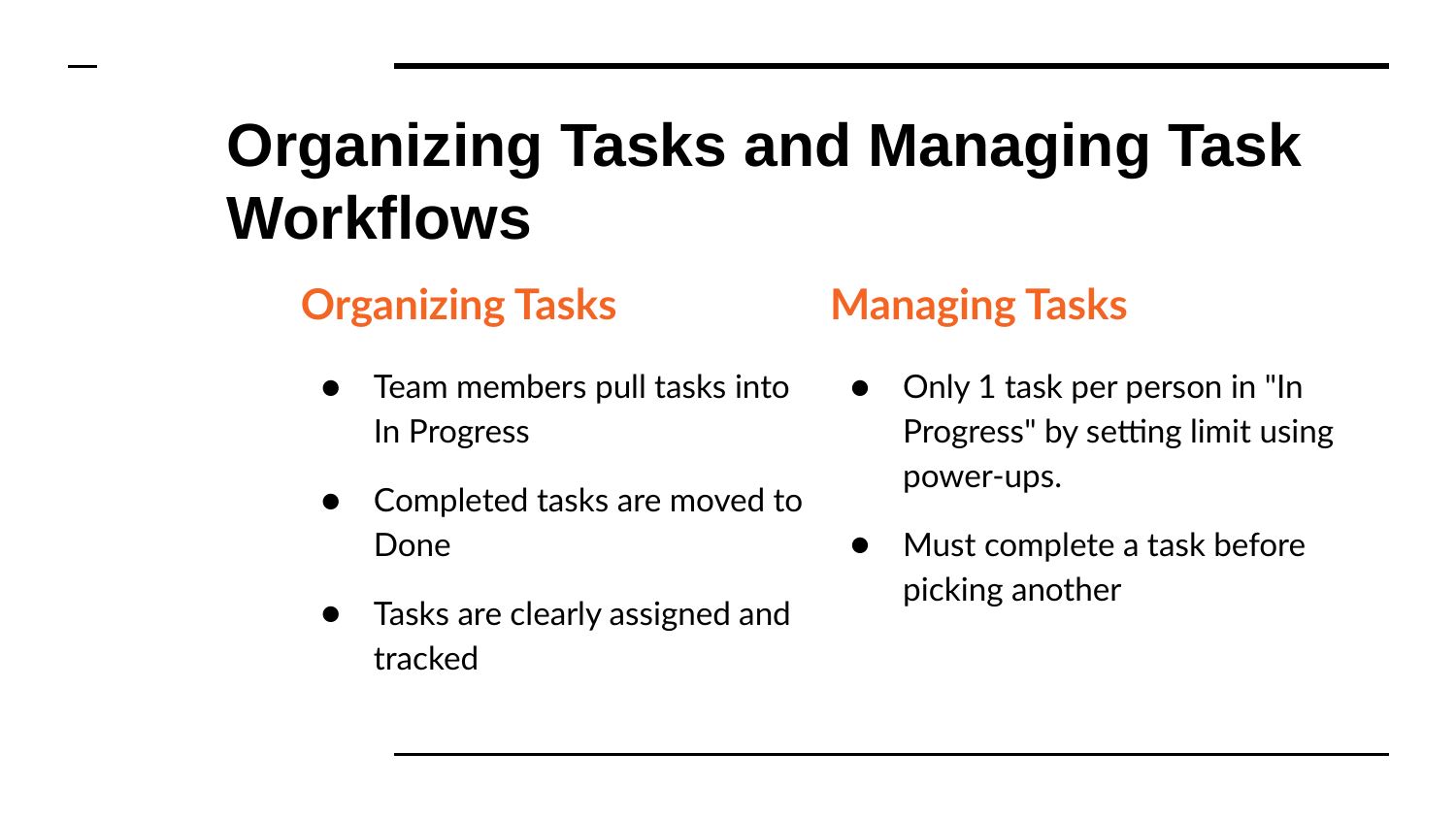

# Organizing Tasks and Managing Task Workflows
Organizing Tasks
Team members pull tasks into In Progress
Completed tasks are moved to Done
Tasks are clearly assigned and tracked
Managing Tasks
Only 1 task per person in "In Progress" by setting limit using power-ups.
Must complete a task before picking another